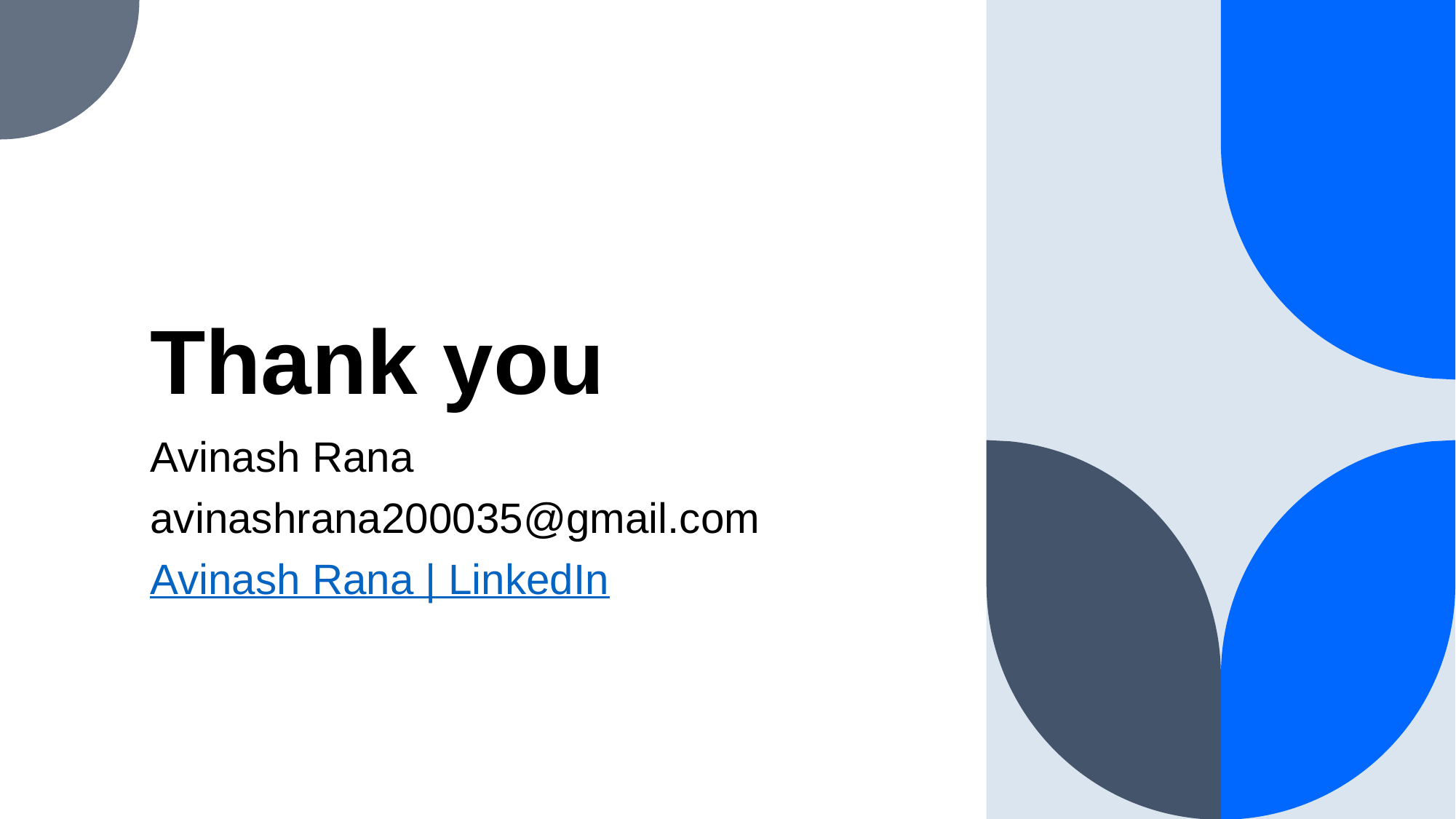

# Thank you
Avinash Rana​
avinashrana200035@gmail.com
Avinash Rana | LinkedIn